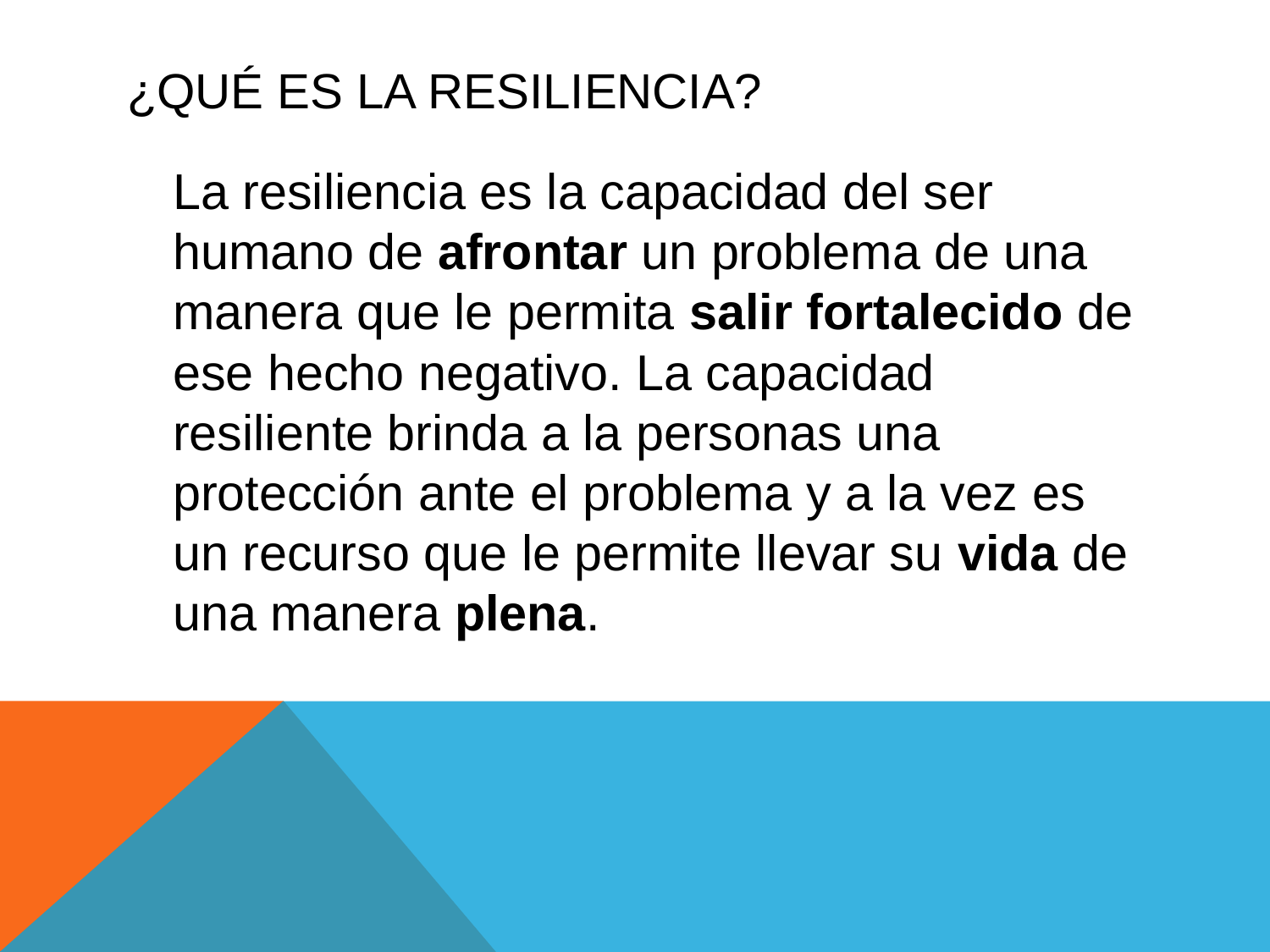

# ¿Qué ES LA RESILIENCIA?
	La resiliencia es la capacidad del ser humano de afrontar un problema de una manera que le permita salir fortalecido de ese hecho negativo. La capacidad resiliente brinda a la personas una protección ante el problema y a la vez es un recurso que le permite llevar su vida de una manera plena.